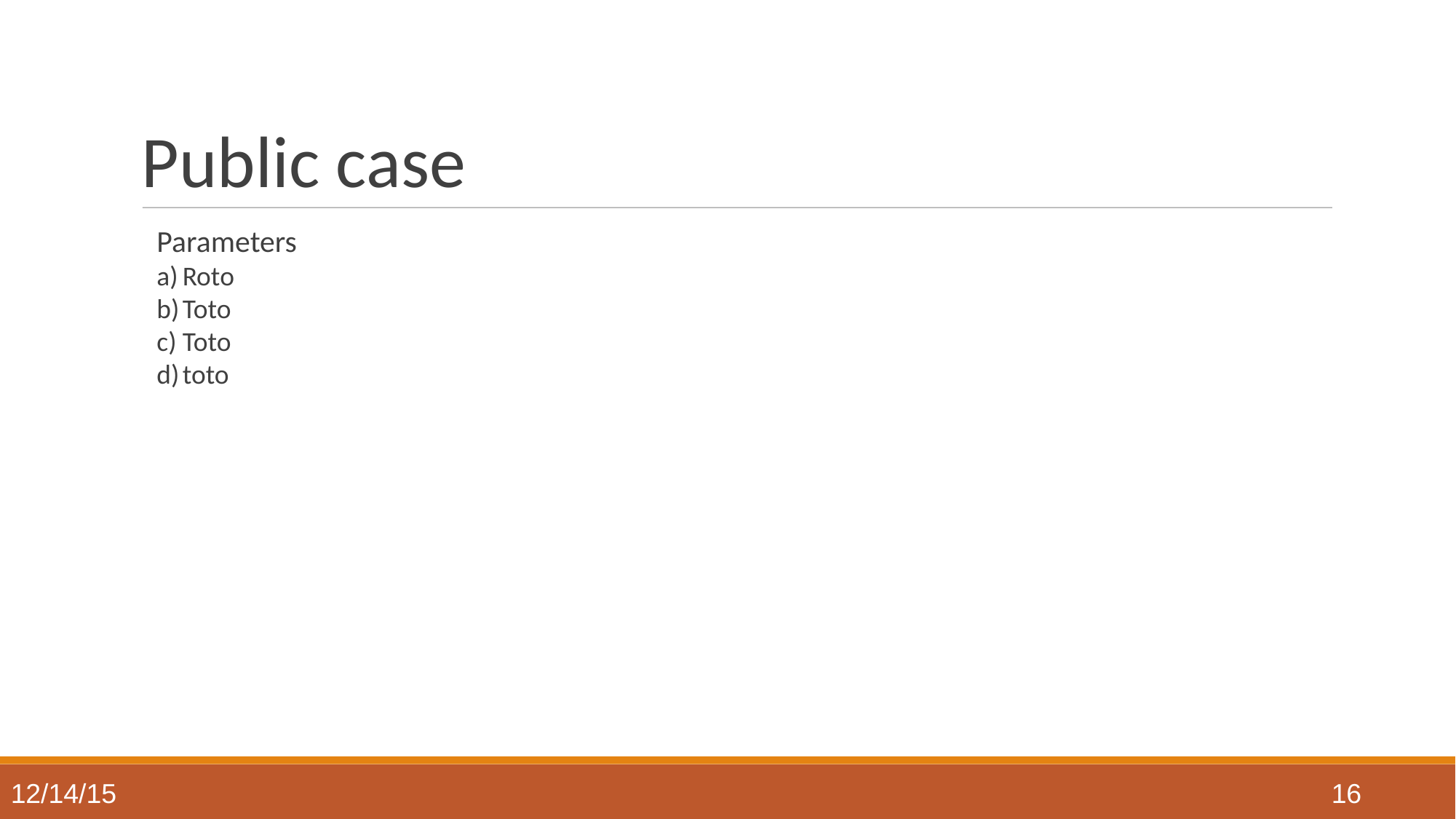

15/12/2015
DIS Project
14
Public case
Parameters
Roto
Toto
Toto
toto